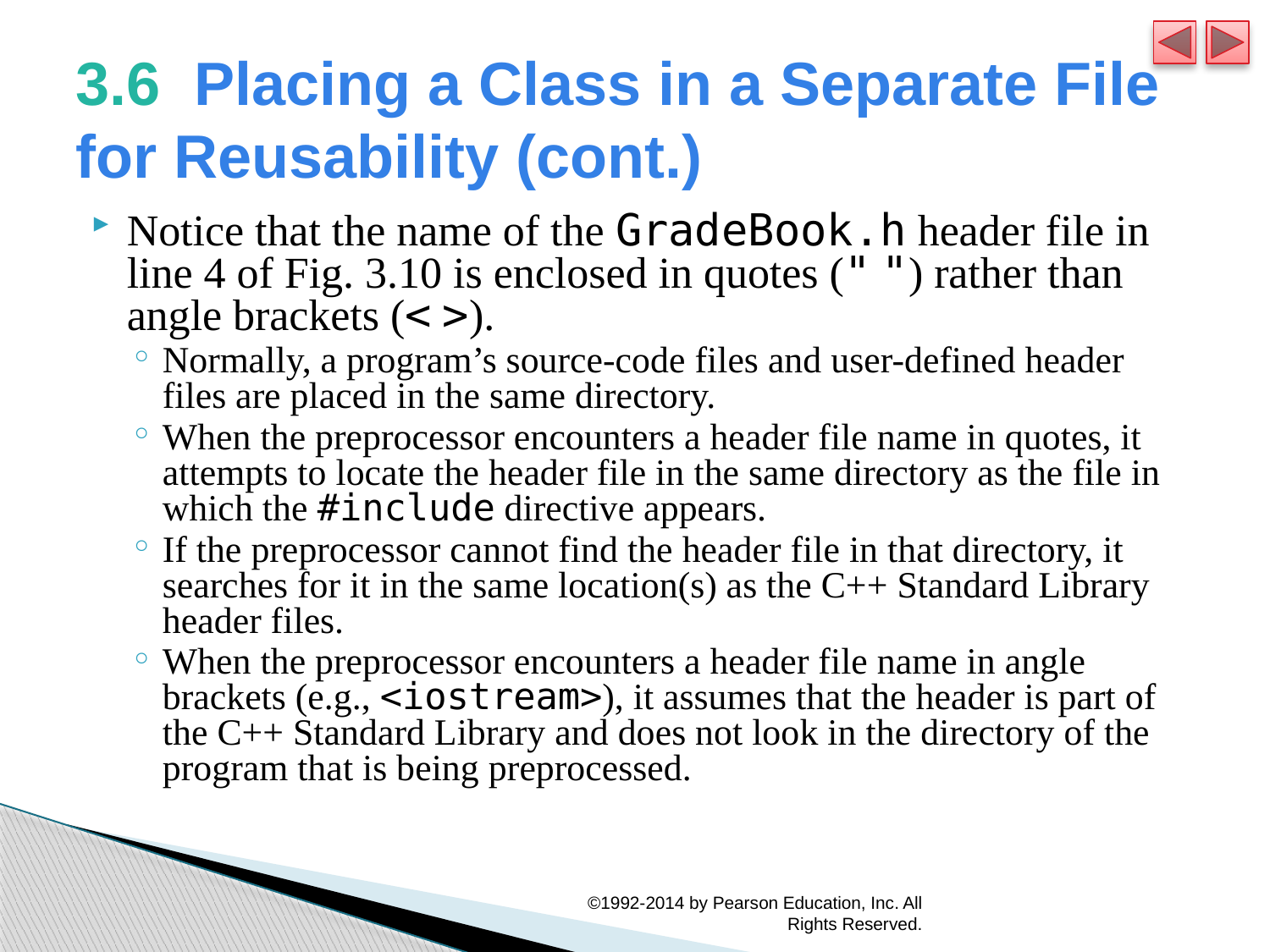

# 3.6  Placing a Class in a Separate File for Reusability (cont.)
Notice that the name of the GradeBook.h header file in line 4 of Fig. 3.10 is enclosed in quotes (" ") rather than angle brackets (< >).
Normally, a program’s source-code files and user-defined header files are placed in the same directory.
When the preprocessor encounters a header file name in quotes, it attempts to locate the header file in the same directory as the file in which the #include directive appears.
If the preprocessor cannot find the header file in that directory, it searches for it in the same location(s) as the C++ Standard Library header files.
When the preprocessor encounters a header file name in angle brackets (e.g., <iostream>), it assumes that the header is part of the C++ Standard Library and does not look in the directory of the program that is being preprocessed.
©1992-2014 by Pearson Education, Inc. All Rights Reserved.